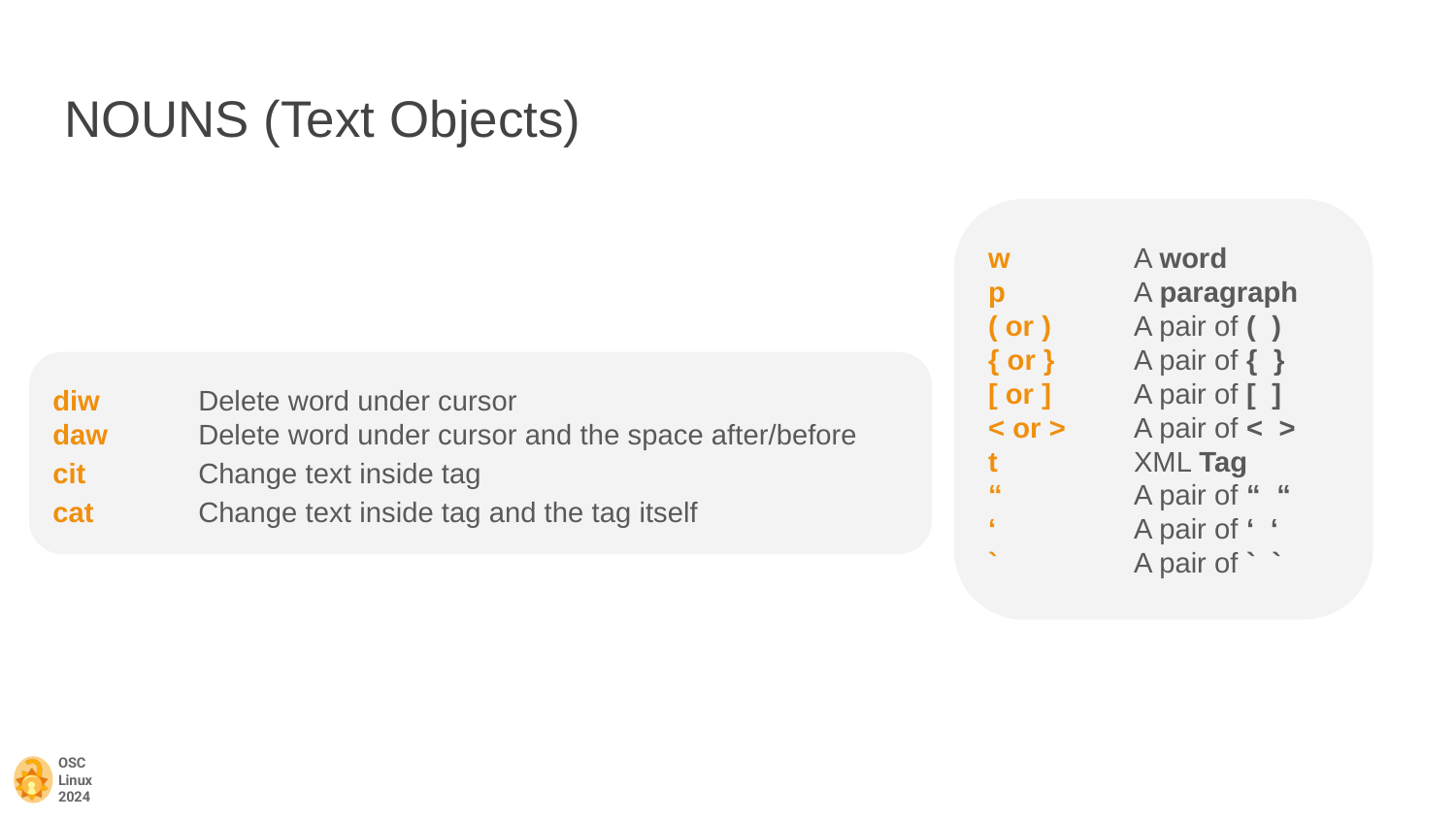

# NOUNS (Text Objects)
w 	A word
p 	A paragraph
( or ) 	A pair of (  )
{ or } 	A pair of {  }
[ or ] 	A pair of [  ]
< or > 	A pair of <  >
t 	XML Tag
“ 	A pair of “  “
‘ 	A pair of ‘  ‘
` 	A pair of `  `
diw 	Delete word under cursor
daw 	Delete word under cursor and the space after/before
cit 	Change text inside tag
cat 	Change text inside tag and the tag itself